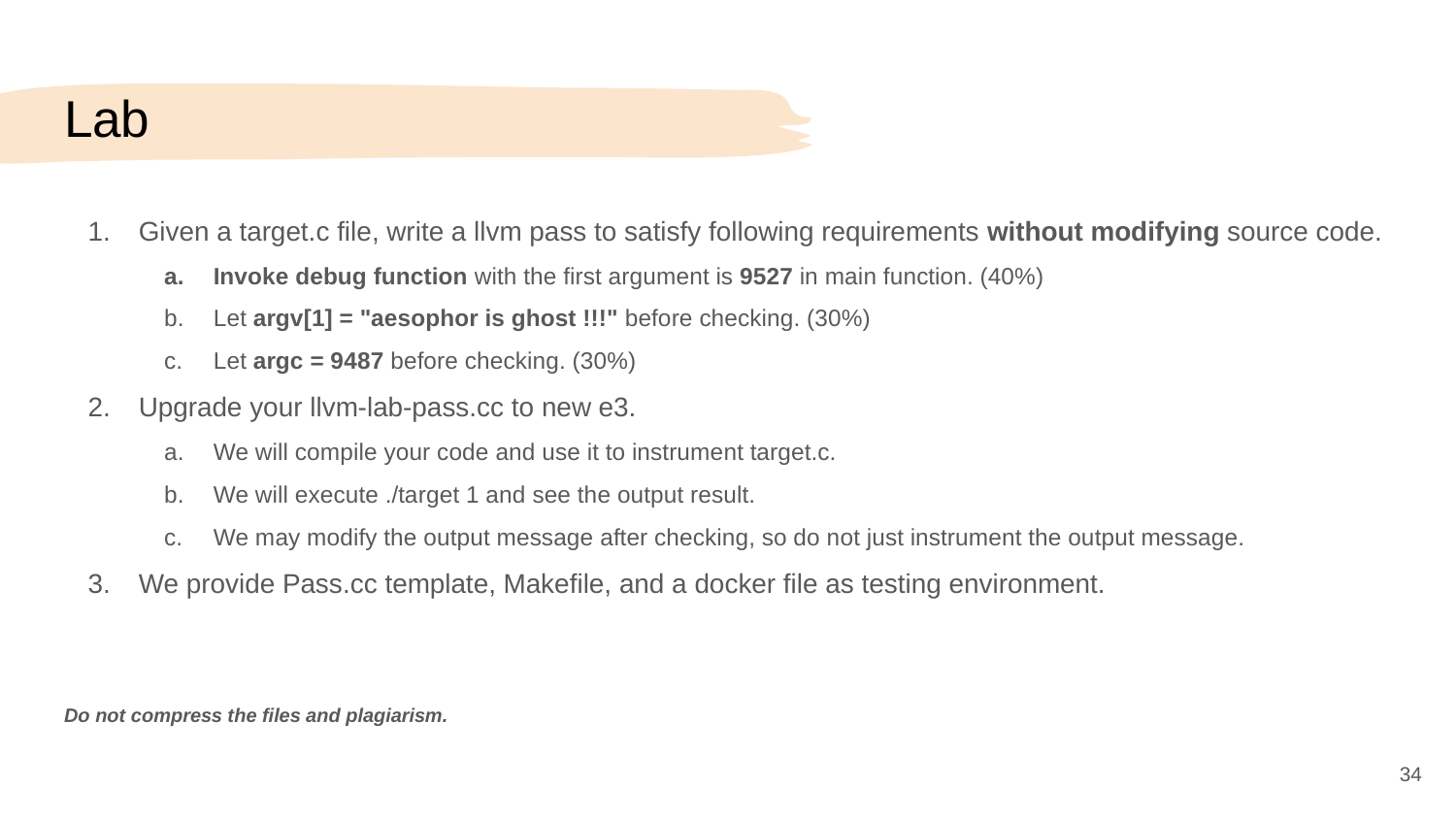

# Lab

Given a target.c file, write a llvm pass to satisfy following requirements without modifying source code.
Invoke debug function with the first argument is 9527 in main function. (40%)
Let argv[1] = "aesophor is ghost !!!" before checking. (30%)
Let argc = 9487 before checking. (30%)
Upgrade your llvm-lab-pass.cc to new e3.
We will compile your code and use it to instrument target.c.
We will execute ./target 1 and see the output result.
We may modify the output message after checking, so do not just instrument the output message.
We provide Pass.cc template, Makefile, and a docker file as testing environment.

Do not compress the files and plagiarism.
34